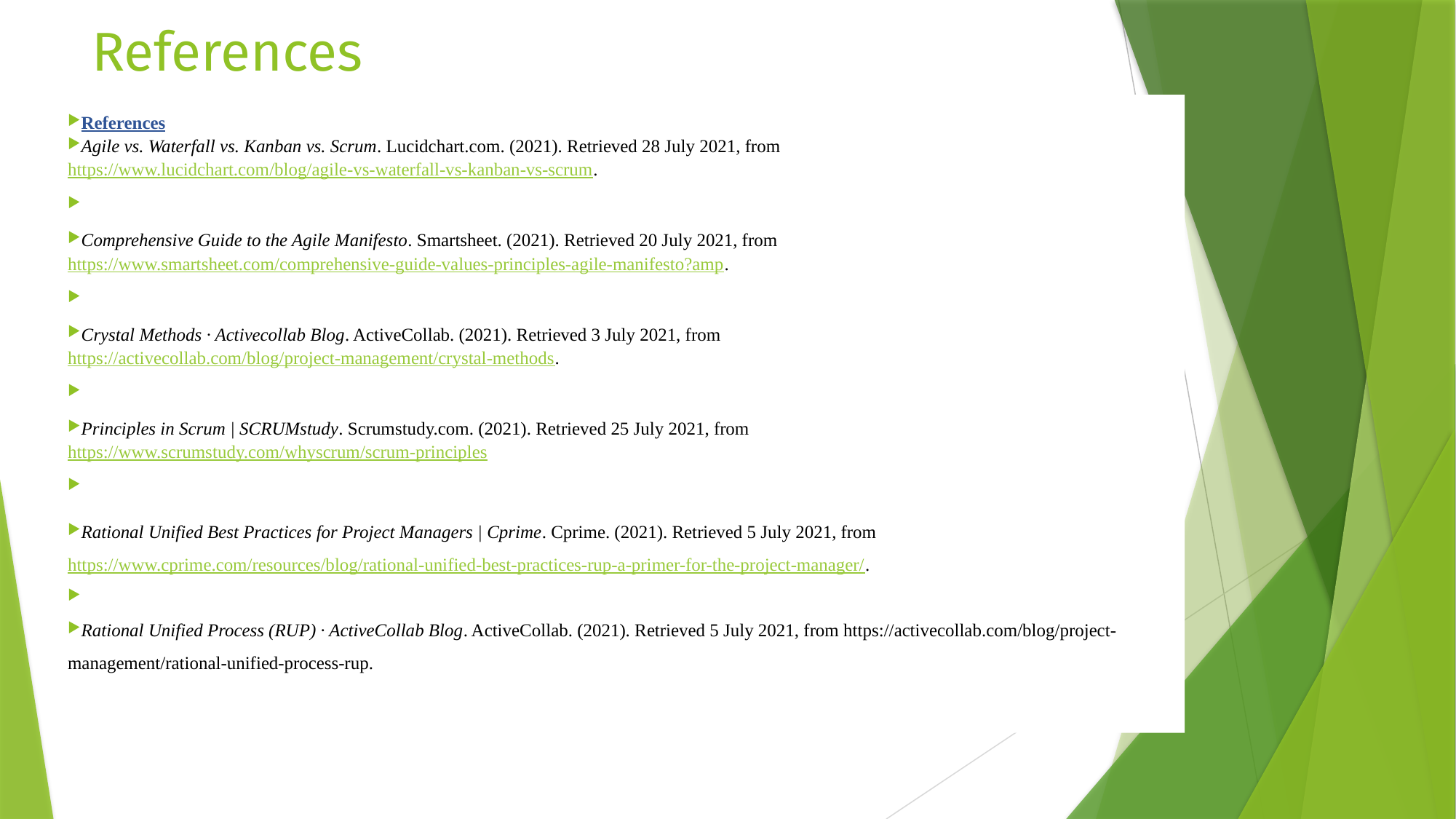

# References
References
Agile vs. Waterfall vs. Kanban vs. Scrum. Lucidchart.com. (2021). Retrieved 28 July 2021, from https://www.lucidchart.com/blog/agile-vs-waterfall-vs-kanban-vs-scrum.

Comprehensive Guide to the Agile Manifesto. Smartsheet. (2021). Retrieved 20 July 2021, from https://www.smartsheet.com/comprehensive-guide-values-principles-agile-manifesto?amp.

Crystal Methods · Activecollab Blog. ActiveCollab. (2021). Retrieved 3 July 2021, from https://activecollab.com/blog/project-management/crystal-methods.

Principles in Scrum | SCRUMstudy. Scrumstudy.com. (2021). Retrieved 25 July 2021, from https://www.scrumstudy.com/whyscrum/scrum-principles

Rational Unified Best Practices for Project Managers | Cprime. Cprime. (2021). Retrieved 5 July 2021, from https://www.cprime.com/resources/blog/rational-unified-best-practices-rup-a-primer-for-the-project-manager/.

Rational Unified Process (RUP) · ActiveCollab Blog. ActiveCollab. (2021). Retrieved 5 July 2021, from https://activecollab.com/blog/project-management/rational-unified-process-rup.